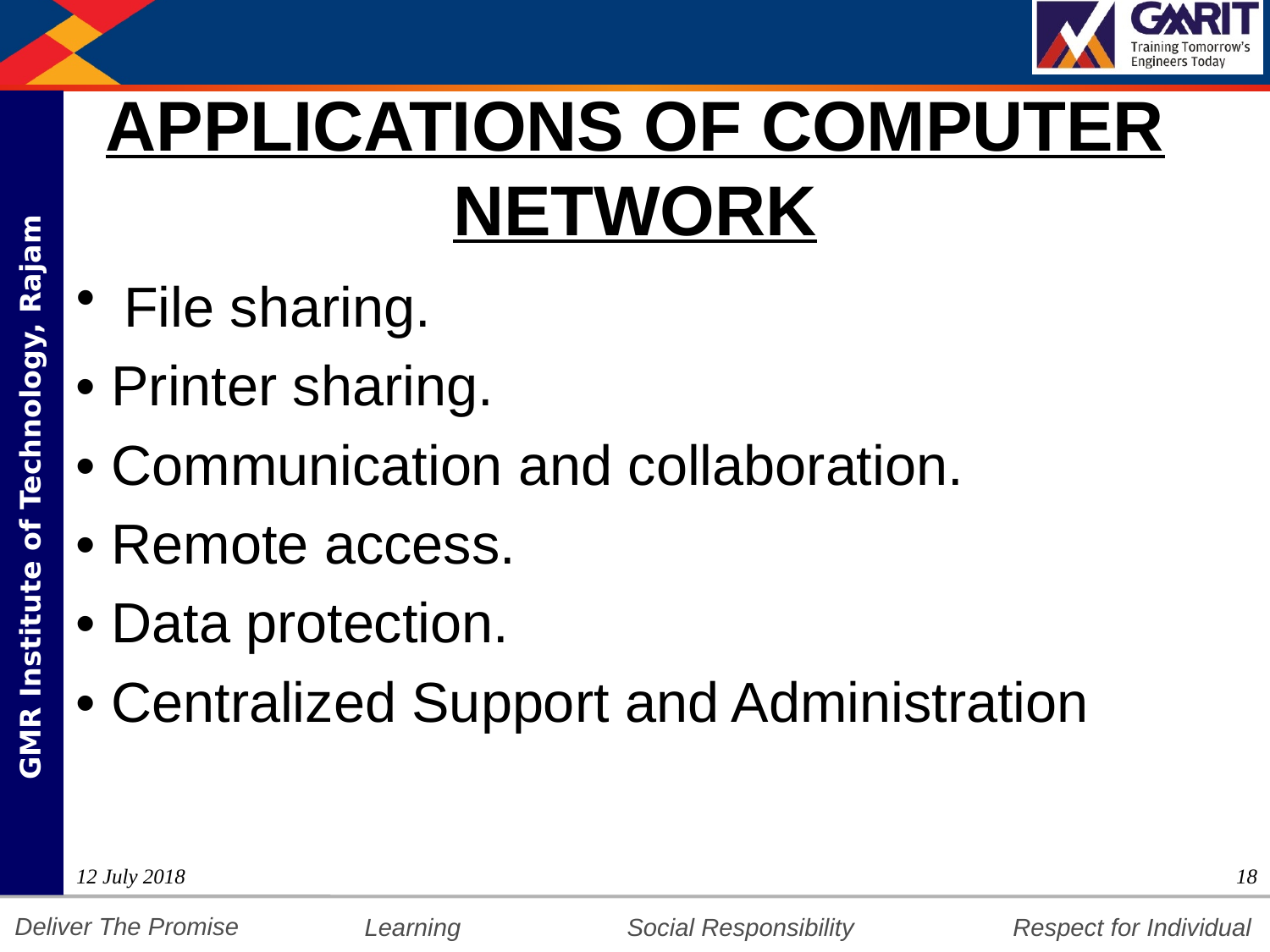

# APPLICATIONS OF COMPUTER NETWORK
File sharing.
• Printer sharing.
• Communication and collaboration.
• Remote access.
• Data protection.
• Centralized Support and Administration
12 July 2018
18